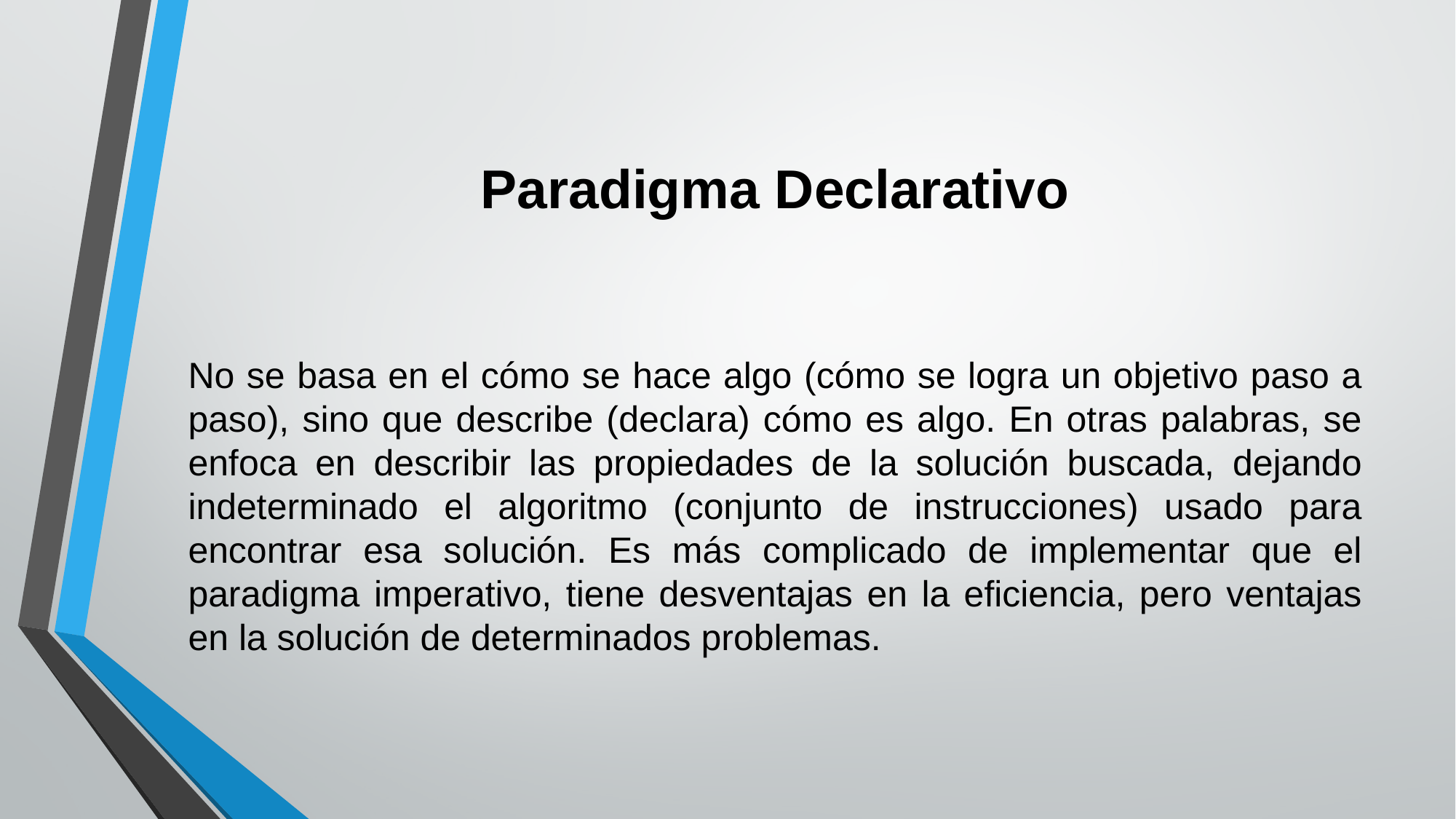

# Paradigma Declarativo
No se basa en el cómo se hace algo (cómo se logra un objetivo paso a paso), sino que describe (declara) cómo es algo. En otras palabras, se enfoca en describir las propiedades de la solución buscada, dejando indeterminado el algoritmo (conjunto de instrucciones) usado para encontrar esa solución. Es más complicado de implementar que el paradigma imperativo, tiene desventajas en la eficiencia, pero ventajas en la solución de determinados problemas.